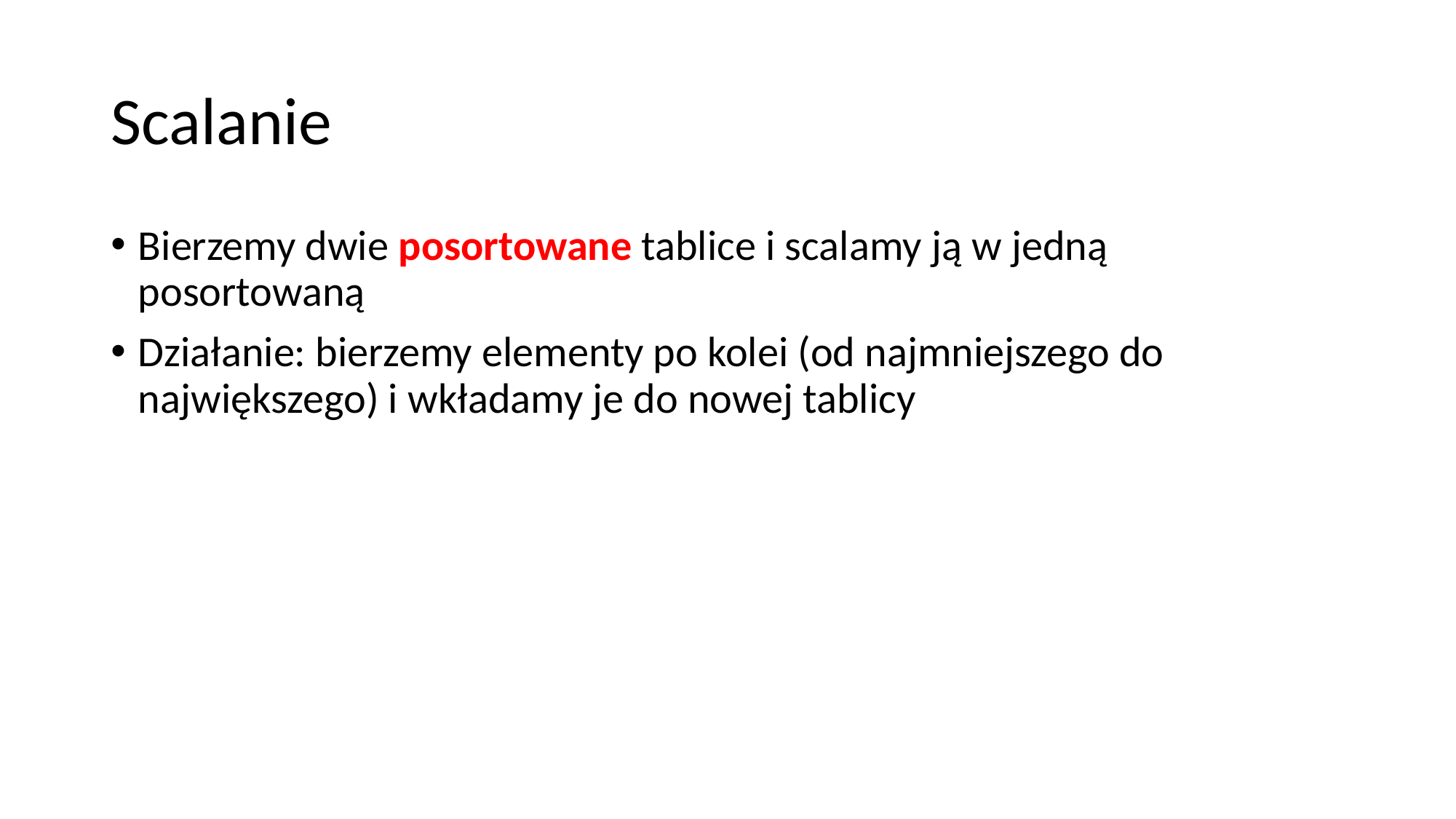

# Scalanie
Bierzemy dwie posortowane tablice i scalamy ją w jedną posortowaną
Działanie: bierzemy elementy po kolei (od najmniejszego do największego) i wkładamy je do nowej tablicy